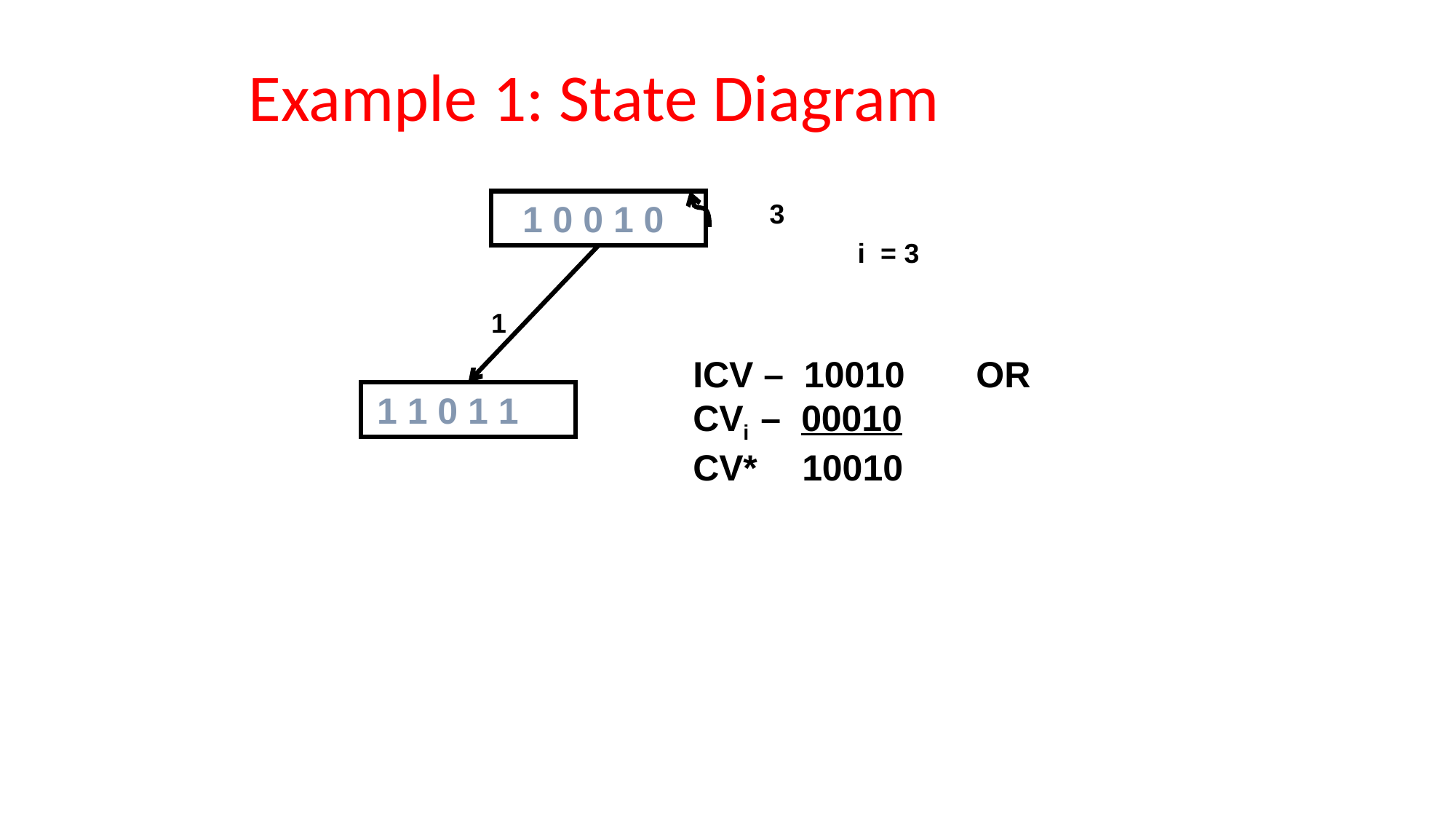

# Example 1: State Diagram
3
1 0 0 1 0
i  = 3
1
ICV –  10010       OR
CVi  –  00010
CV*	10010
1 1 0 1 1